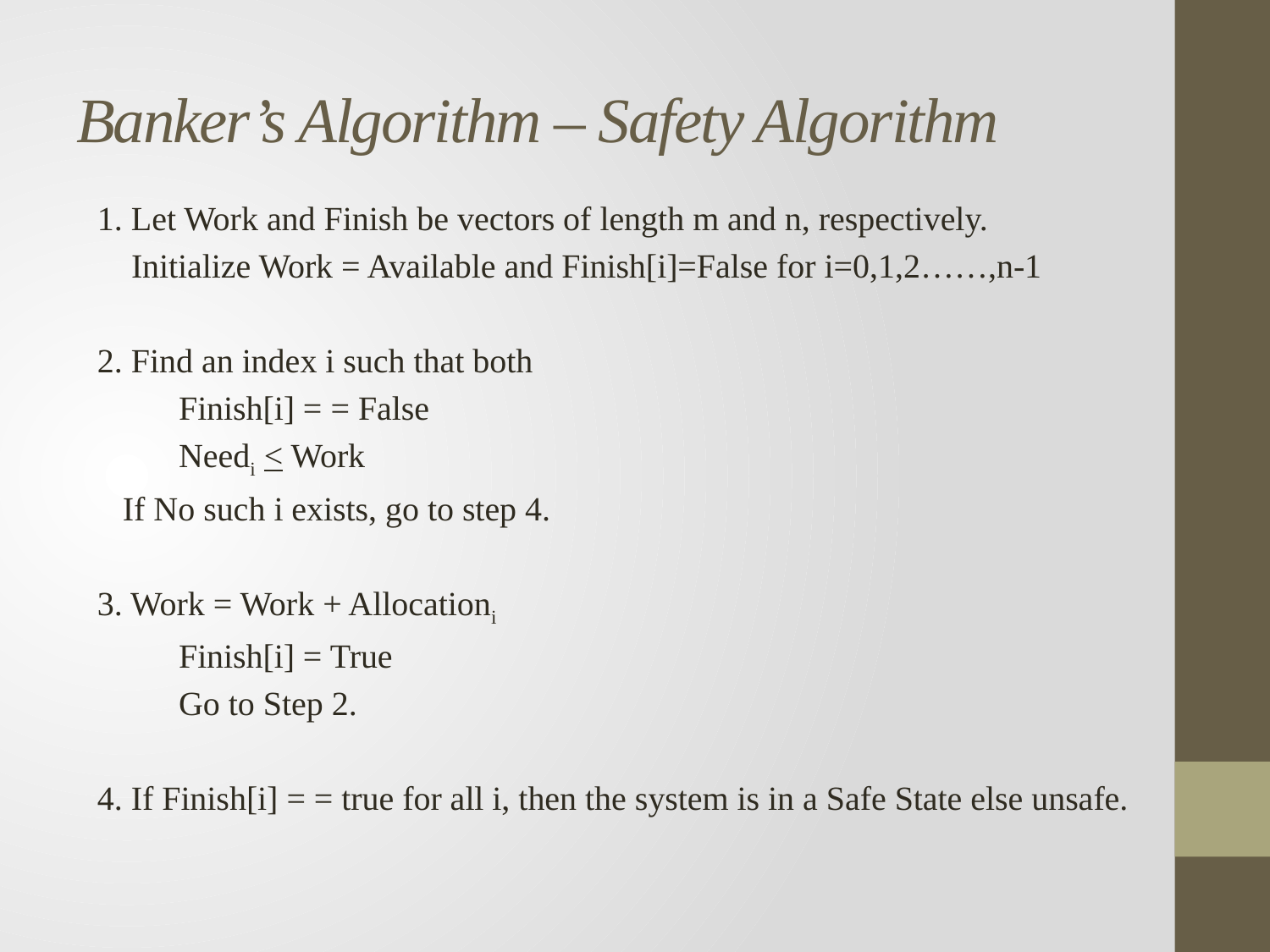

# Banker’s Algorithm – Safety Algorithm
1. Let Work and Finish be vectors of length m and n, respectively.
    Initialize Work = Available and Finish[i]=False for i=0,1,2……,n-1

2. Find an index i such that both
	Finish[i] = = False
	Needi < Work
   If No such i exists, go to step 4.

3. Work = Work + Allocationi
     	Finish[i] = True
	Go to Step 2.

4. If Finish[i] = = true for all i, then the system is in a Safe State else unsafe.